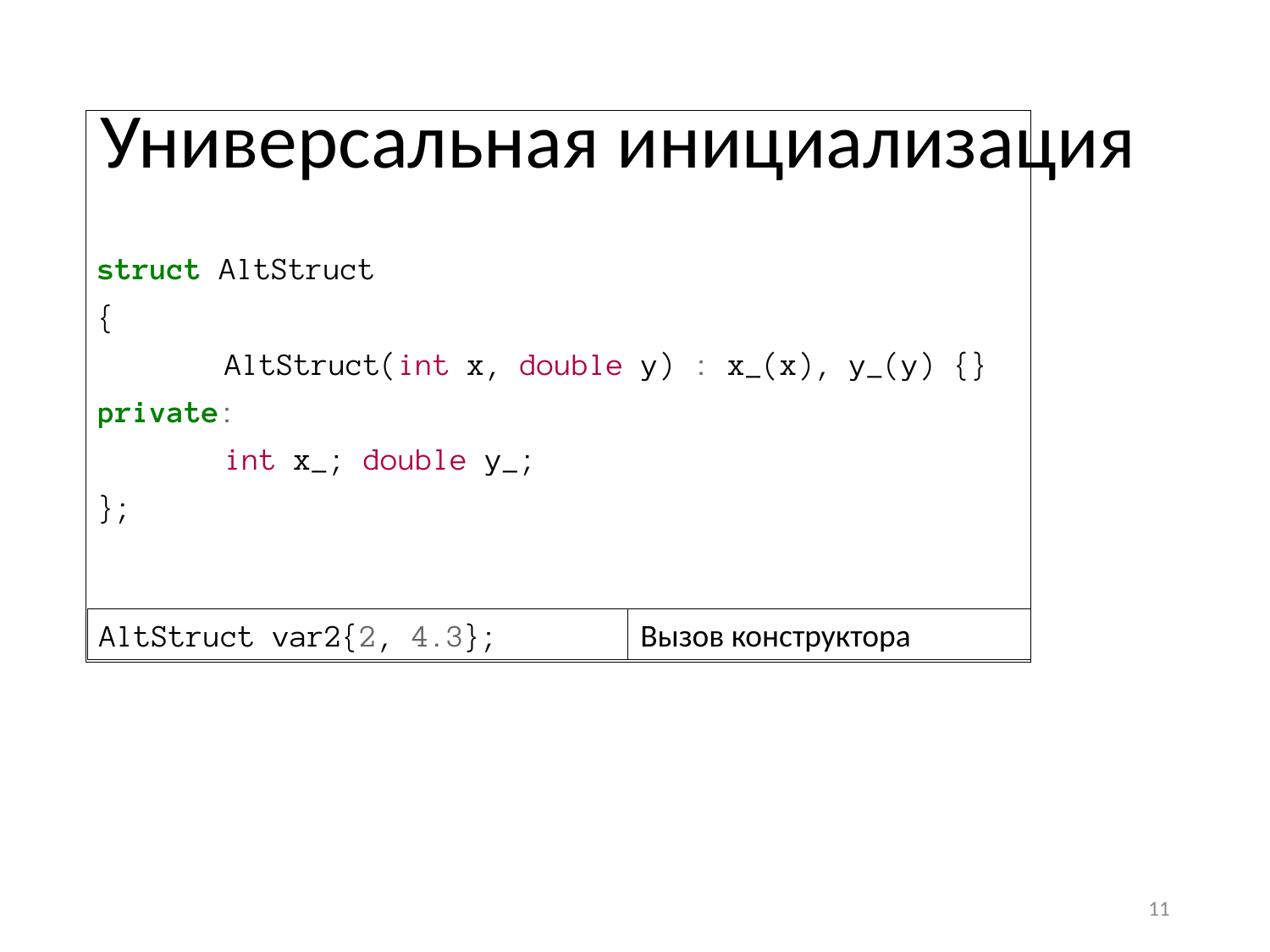

# Универсальная инициализация
struct AltStruct
{
	AltStruct(int x, double y) : x_(x), y_(y) {}
private:
	int x_; double y_;
};
AltStruct var2{2, 4.3};
Вызов конструктора
11